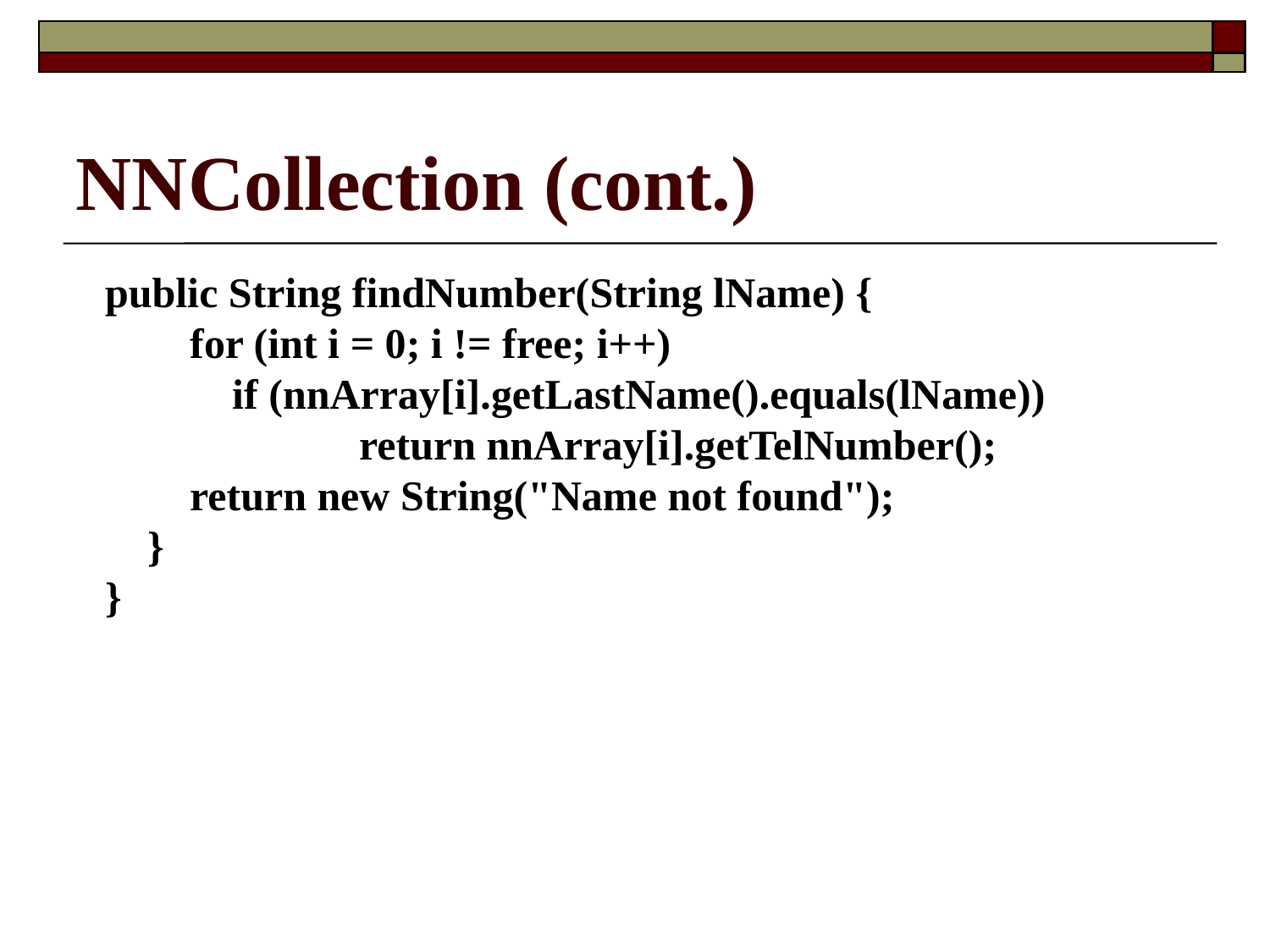

NNCollection (cont.)
public String findNumber(String lName) {
        for (int i = 0; i != free; i++)
            if (nnArray[i].getLastName().equals(lName))
            	return nnArray[i].getTelNumber();
        return new String("Name not found");
    }
}